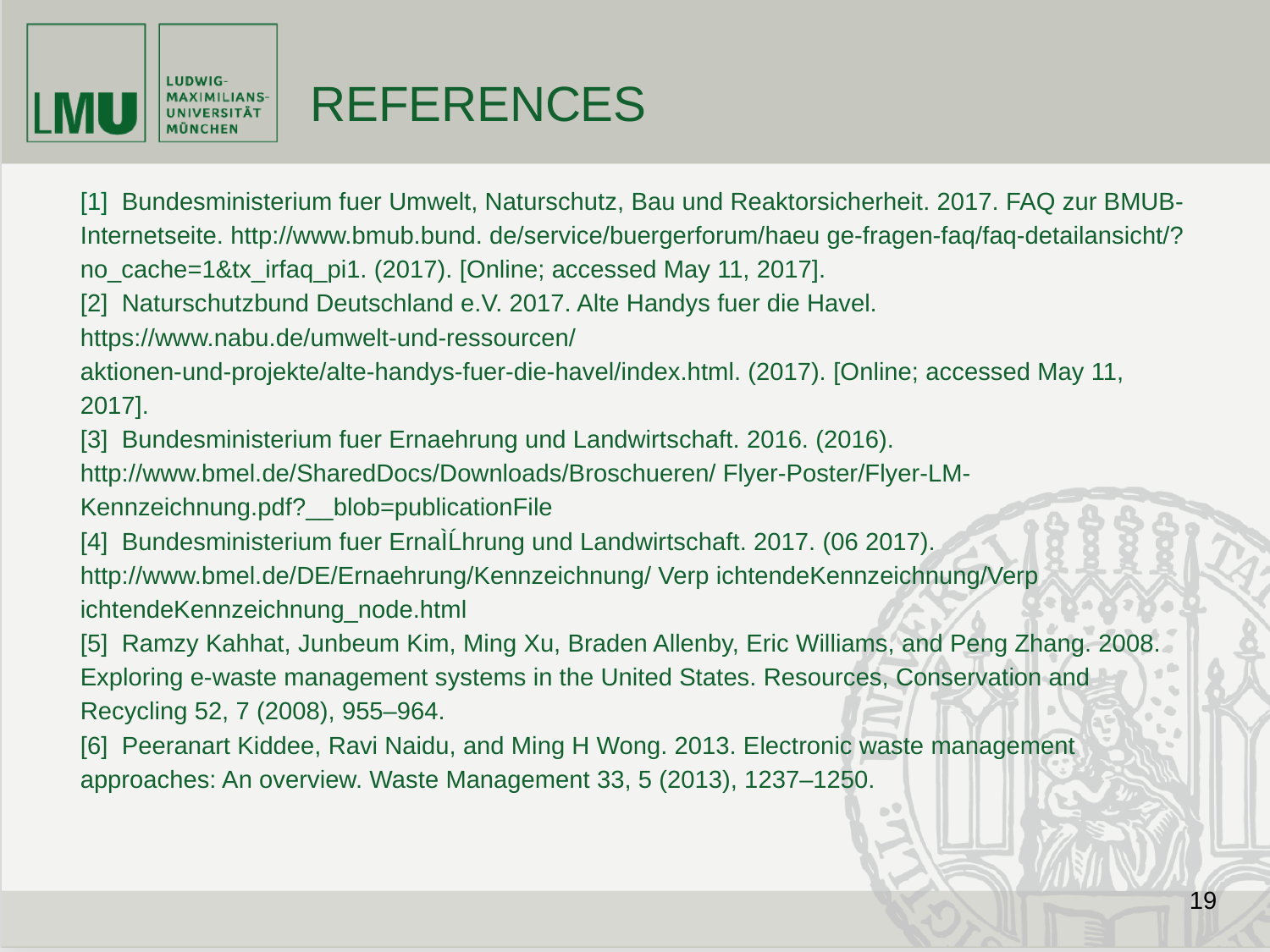

# REFERENCES
[1]  Bundesministerium fuer Umwelt, Naturschutz, Bau und Reaktorsicherheit. 2017. FAQ zur BMUB-Internetseite. http://www.bmub.bund. de/service/buergerforum/haeu ge-fragen-faq/faq-detailansicht/?no_cache=1&tx_irfaq_pi1. (2017). [Online; accessed May 11, 2017].
[2]  Naturschutzbund Deutschland e.V. 2017. Alte Handys fuer die Havel. https://www.nabu.de/umwelt-und-ressourcen/ aktionen-und-projekte/alte-handys-fuer-die-havel/index.html. (2017). [Online; accessed May 11, 2017].
[3]  Bundesministerium fuer Ernaehrung und Landwirtschaft. 2016. (2016). http://www.bmel.de/SharedDocs/Downloads/Broschueren/ Flyer-Poster/Flyer-LM-Kennzeichnung.pdf?__blob=publicationFile
[4]  Bundesministerium fuer ErnaÌĹhrung und Landwirtschaft. 2017. (06 2017). http://www.bmel.de/DE/Ernaehrung/Kennzeichnung/ Verp ichtendeKennzeichnung/Verp ichtendeKennzeichnung_node.html
[5]  Ramzy Kahhat, Junbeum Kim, Ming Xu, Braden Allenby, Eric Williams, and Peng Zhang. 2008. Exploring e-waste management systems in the United States. Resources, Conservation and Recycling 52, 7 (2008), 955–964.
[6]  Peeranart Kiddee, Ravi Naidu, and Ming H Wong. 2013. Electronic waste management approaches: An overview. Waste Management 33, 5 (2013), 1237–1250.
19